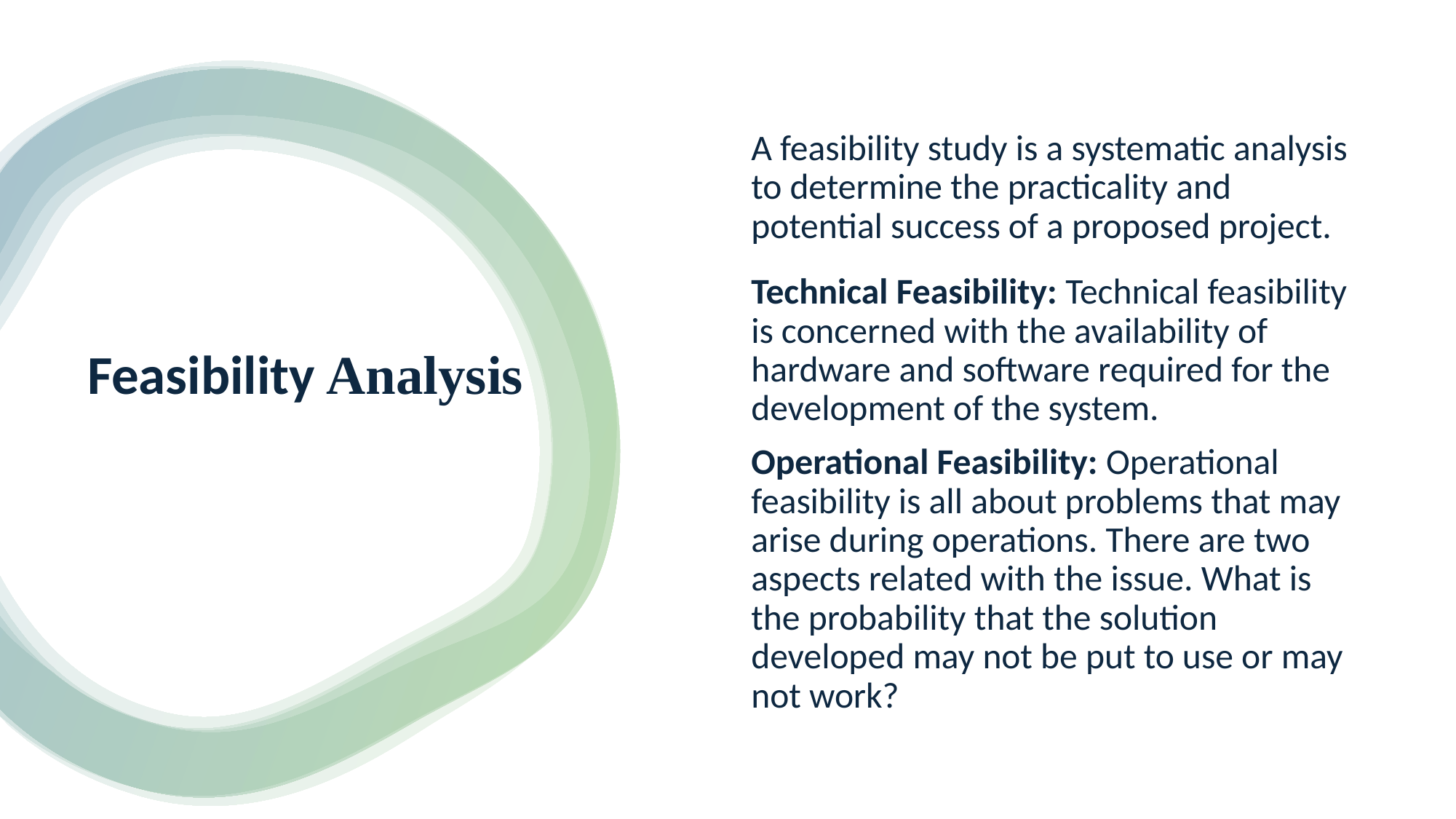

A feasibility study is a systematic analysis to determine the practicality and potential success of a proposed project.
Technical Feasibility: Technical feasibility is concerned with the availability of hardware and software required for the development of the system.
Operational Feasibility: Operational feasibility is all about problems that may arise during operations. There are two aspects related with the issue. What is the probability that the solution developed may not be put to use or may not work?

# Feasibility Analysis